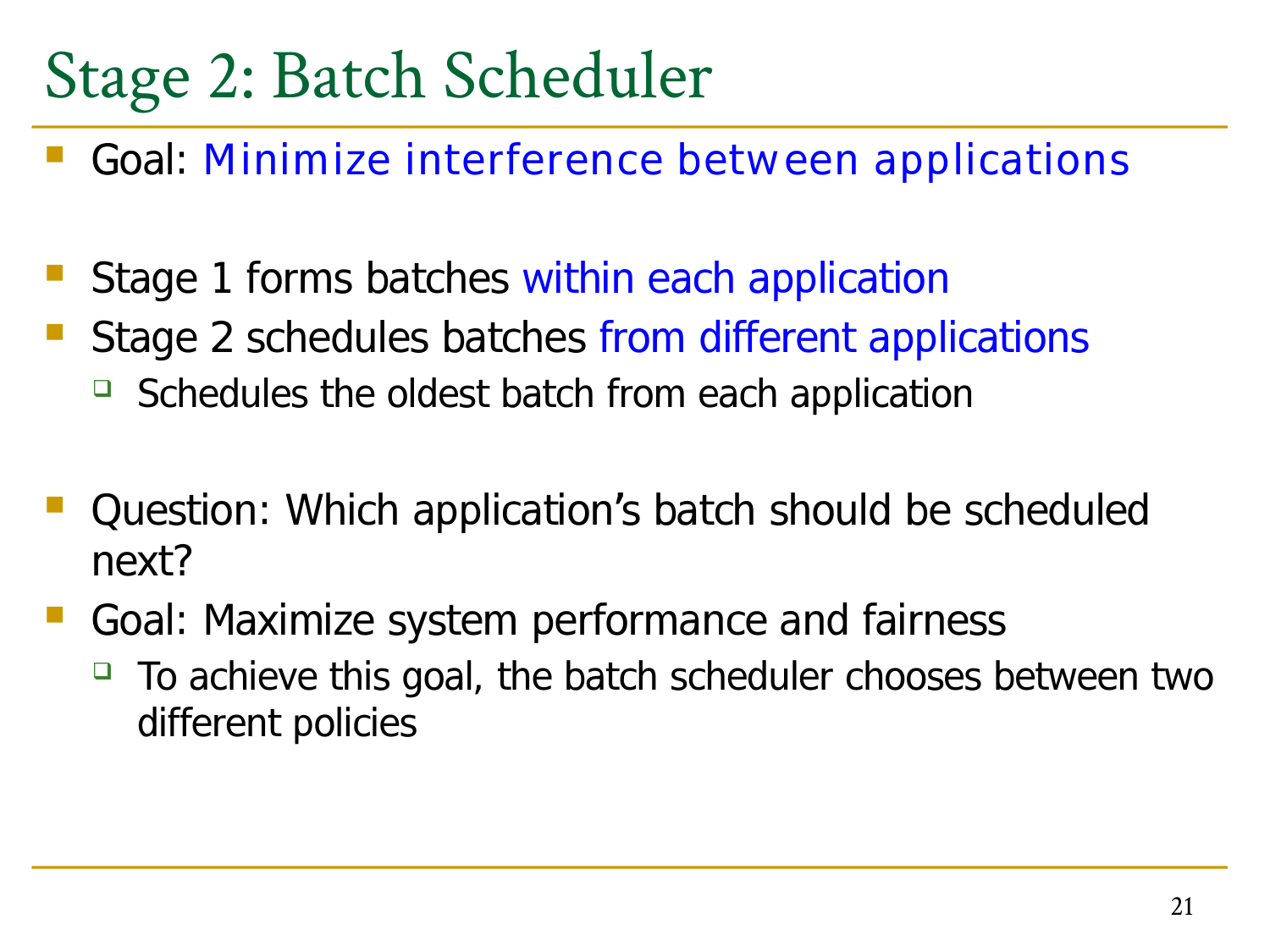

# Stage 2: Batch Scheduler
Goal: Minimize interference between applications

Stage 1 forms batches within each application
Stage 2 schedules batches from different applications
Schedules the oldest batch from each application

Question: Which application’s batch should be scheduled next?
Goal: Maximize system performance and fairness
To achieve this goal, the batch scheduler chooses between two different policies
21